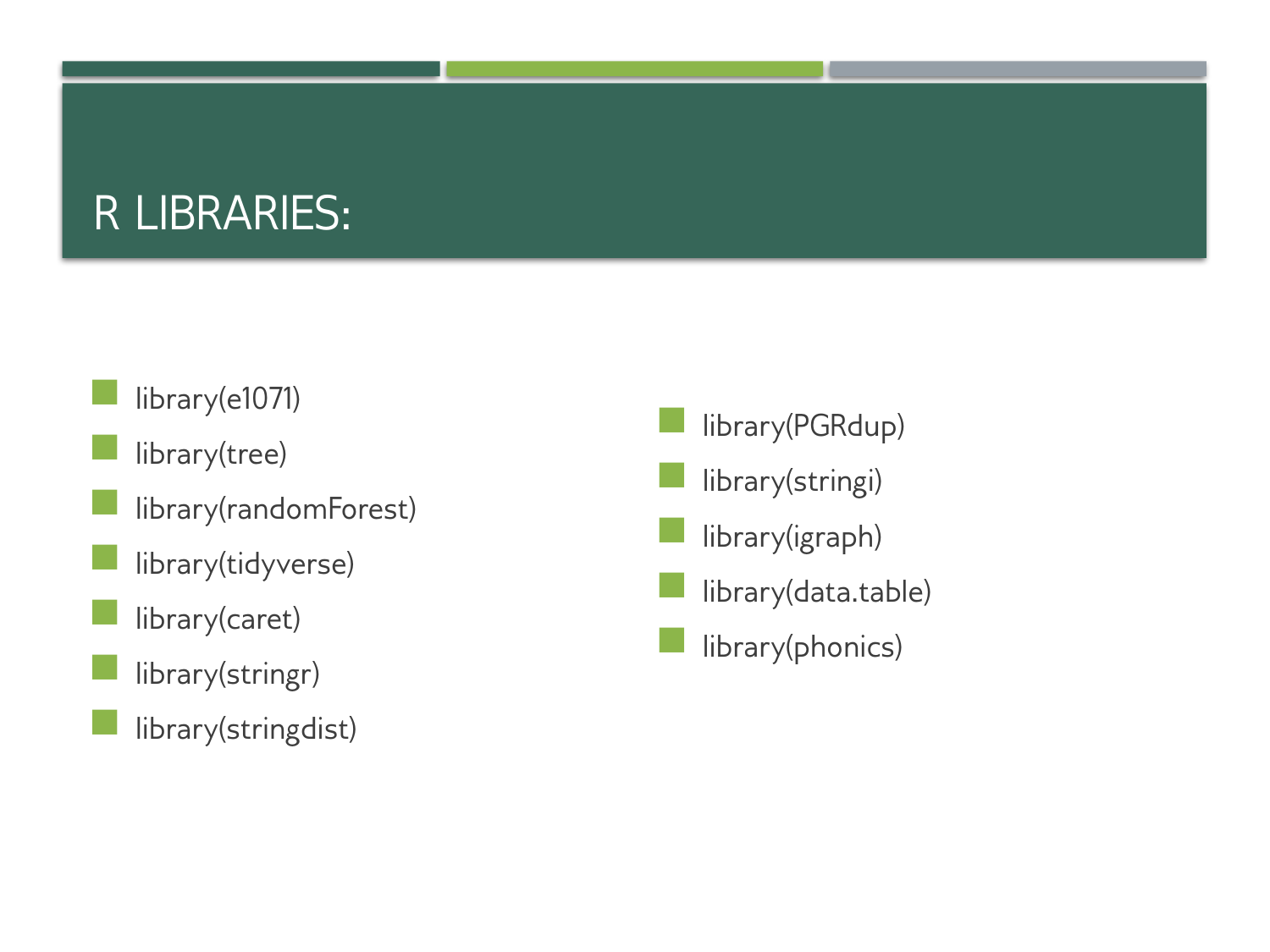

# R libraries:
library(e1071)
library(tree)
library(randomForest)
library(tidyverse)
library(caret)
library(stringr)
library(stringdist)
library(PGRdup)
library(stringi)
library(igraph)
library(data.table)
library(phonics)